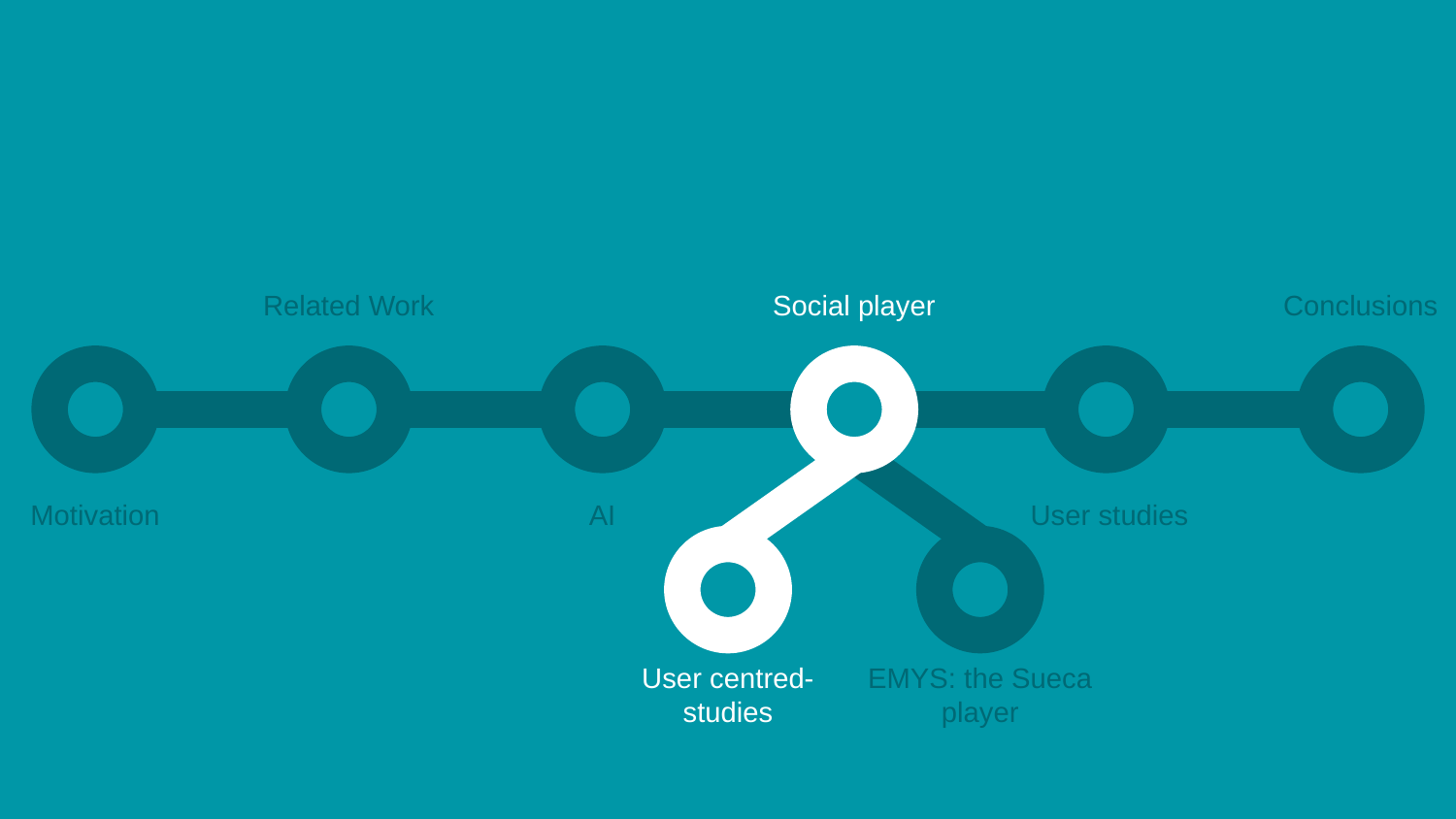

Related Work
Social player
Conclusions

Motivation
AI
User studies

User centred-studies
EMYS: the Sueca player